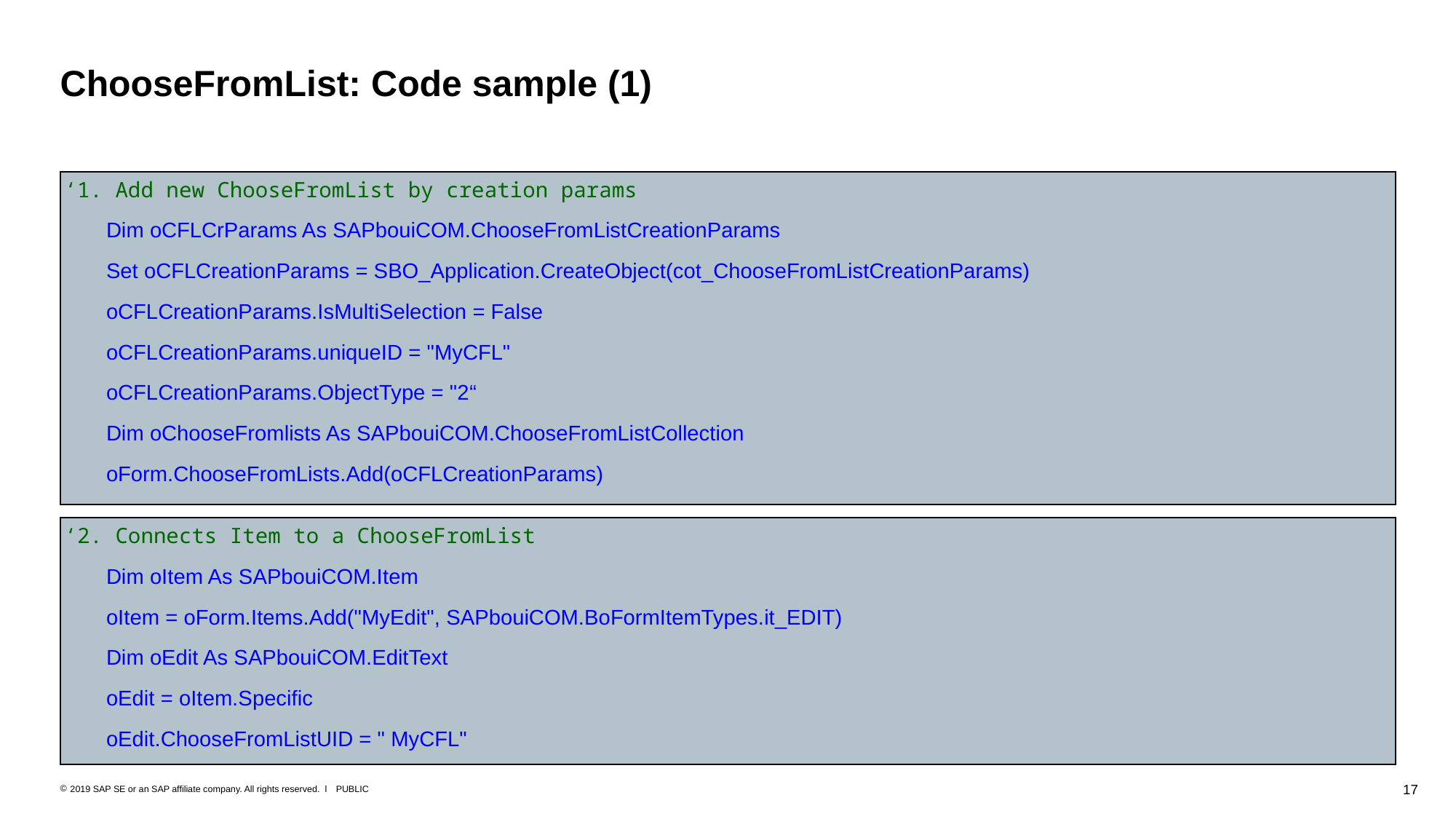

# ChooseFromList: Code sample (1)
‘1. Add new ChooseFromList by creation params
	Dim oCFLCrParams As SAPbouiCOM.ChooseFromListCreationParams
  	Set oCFLCreationParams = SBO_Application.CreateObject(cot_ChooseFromListCreationParams)
  	oCFLCreationParams.IsMultiSelection = False
  	oCFLCreationParams.uniqueID = "MyCFL"
 	oCFLCreationParams.ObjectType = "2“
 	Dim oChooseFromlists As SAPbouiCOM.ChooseFromListCollection
 	oForm.ChooseFromLists.Add(oCFLCreationParams)
‘2. Connects Item to a ChooseFromList
	Dim oItem As SAPbouiCOM.Item
	oItem = oForm.Items.Add("MyEdit", SAPbouiCOM.BoFormItemTypes.it_EDIT)
	Dim oEdit As SAPbouiCOM.EditText
	oEdit = oItem.Specific
	oEdit.ChooseFromListUID = " MyCFL"